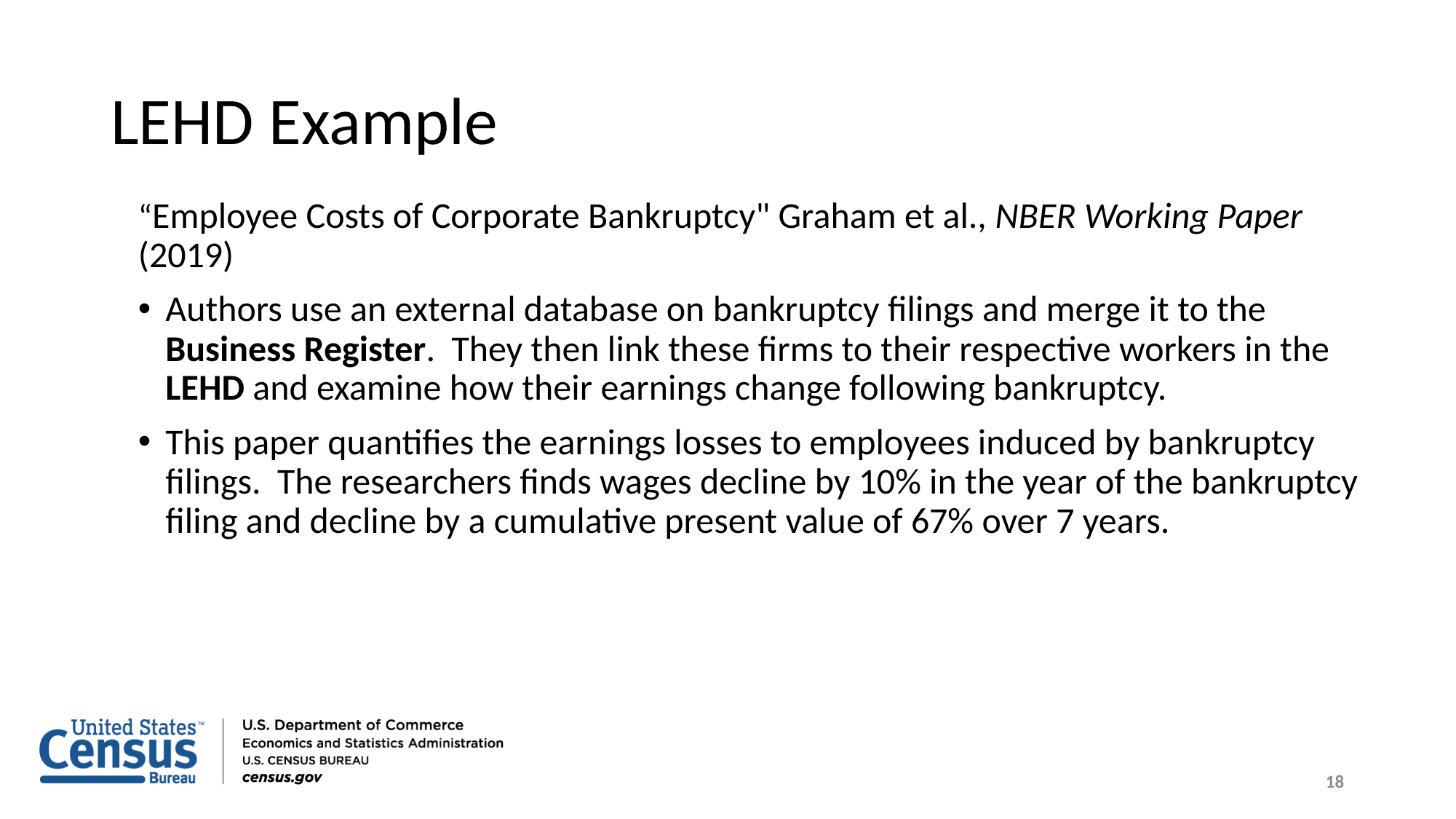

# LEHD Example
“Employee Costs of Corporate Bankruptcy" Graham et al., NBER Working Paper (2019)
Authors use an external database on bankruptcy filings and merge it to the Business Register.  They then link these firms to their respective workers in the LEHD and examine how their earnings change following bankruptcy.
This paper quantifies the earnings losses to employees induced by bankruptcy filings.  The researchers finds wages decline by 10% in the year of the bankruptcy filing and decline by a cumulative present value of 67% over 7 years.

18